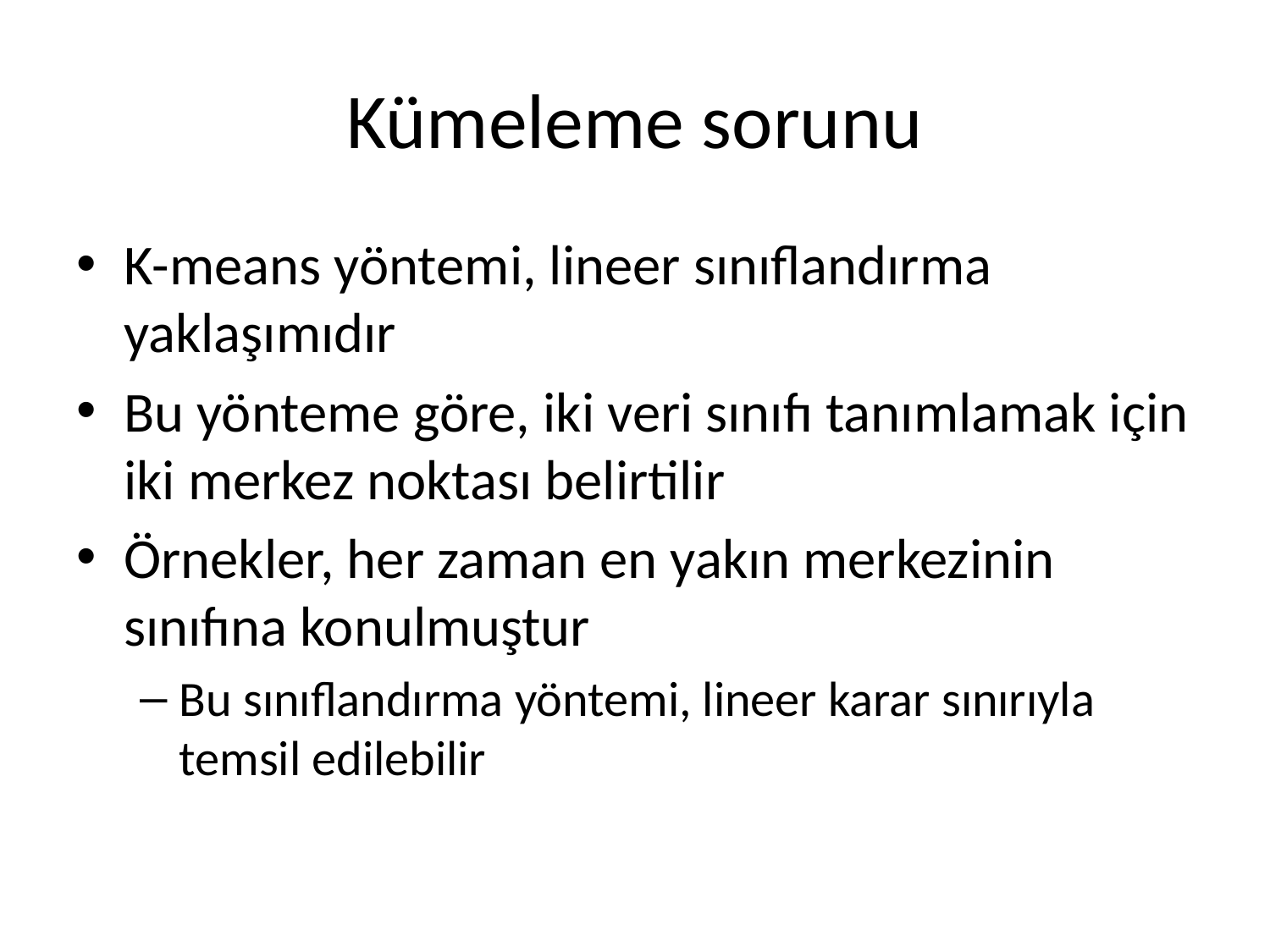

# Kümeleme sorunu
K-means yöntemi, lineer sınıflandırma yaklaşımıdır
Bu yönteme göre, iki veri sınıfı tanımlamak için iki merkez noktası belirtilir
Örnekler, her zaman en yakın merkezinin sınıfına konulmuştur
Bu sınıflandırma yöntemi, lineer karar sınırıyla temsil edilebilir